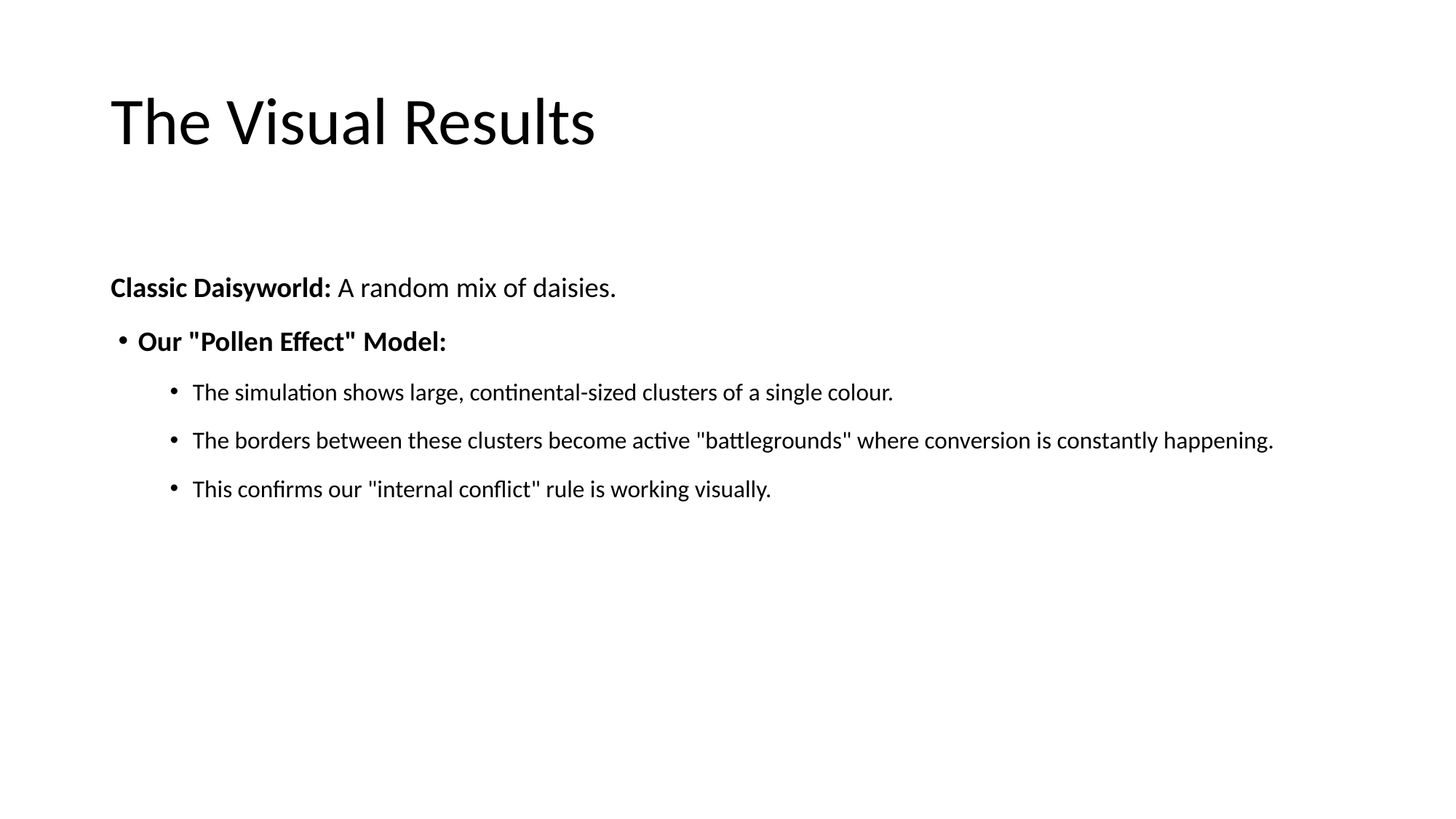

# The Visual Results
Classic Daisyworld: A random mix of daisies.
Our "Pollen Effect" Model:
The simulation shows large, continental-sized clusters of a single colour.
The borders between these clusters become active "battlegrounds" where conversion is constantly happening.
This confirms our "internal conflict" rule is working visually.